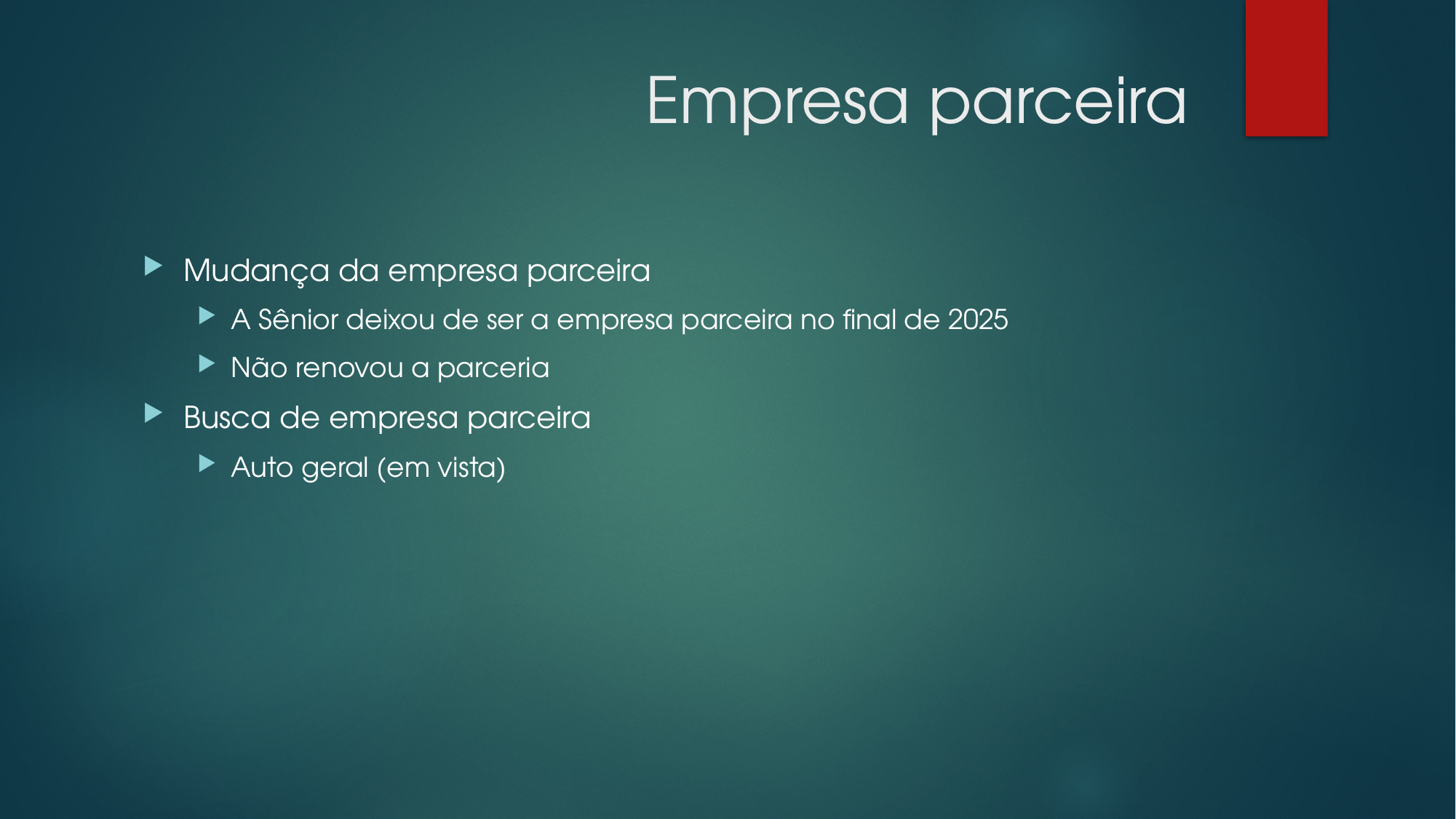

# Empresa parceira
Mudança da empresa parceira
A Sênior deixou de ser a empresa parceira no final de 2025
Não renovou a parceria
Busca de empresa parceira
Auto geral (em vista)